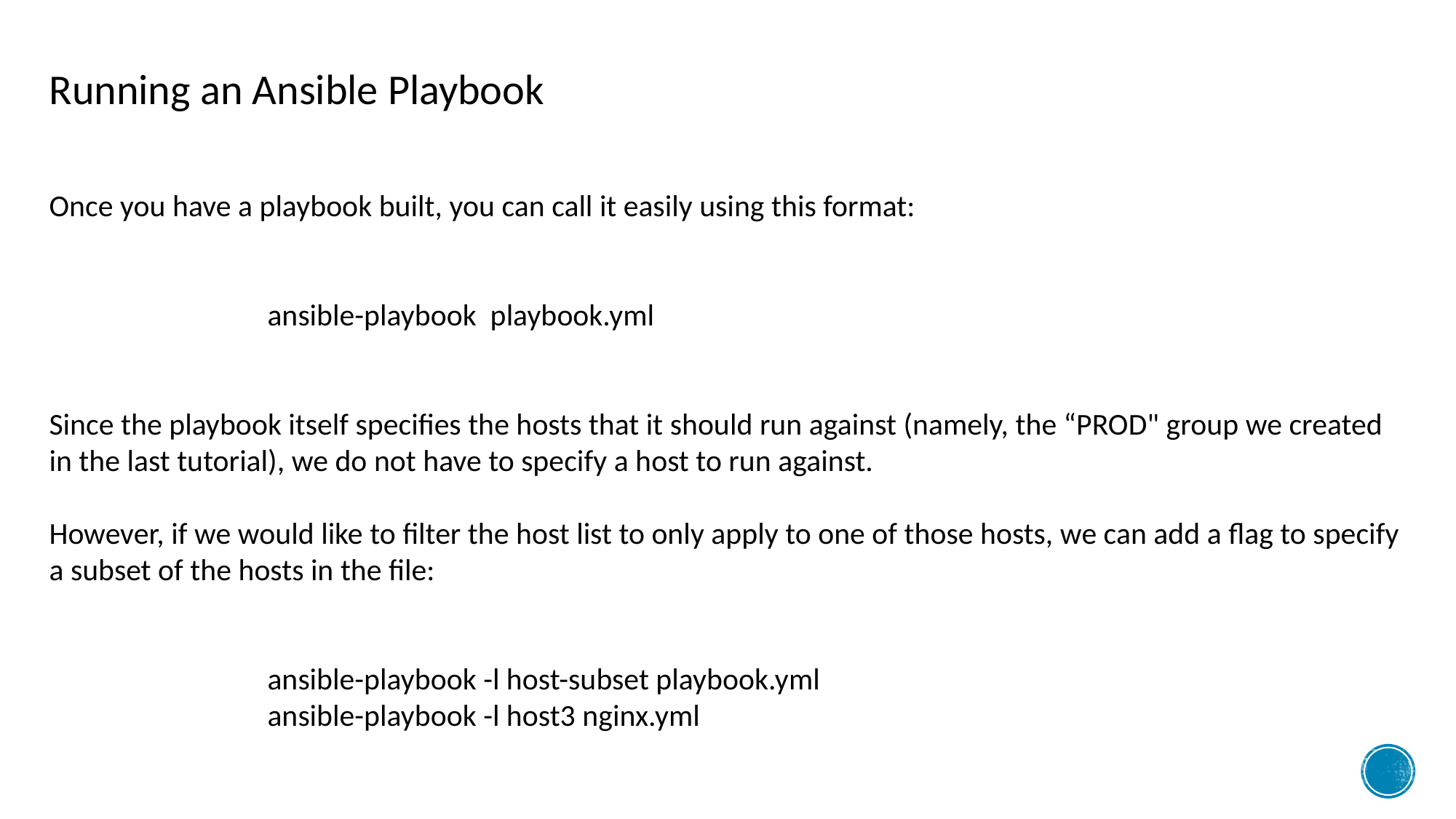

Running an Ansible Playbook

Once you have a playbook built, you can call it easily using this format:

		ansible-playbook  playbook.yml

Since the playbook itself specifies the hosts that it should run against (namely, the “PROD" group we created in the last tutorial), we do not have to specify a host to run against.

However, if we would like to filter the host list to only apply to one of those hosts, we can add a flag to specify a subset of the hosts in the file:

		ansible-playbook -l host-subset playbook.yml
		ansible-playbook -l host3 nginx.yml